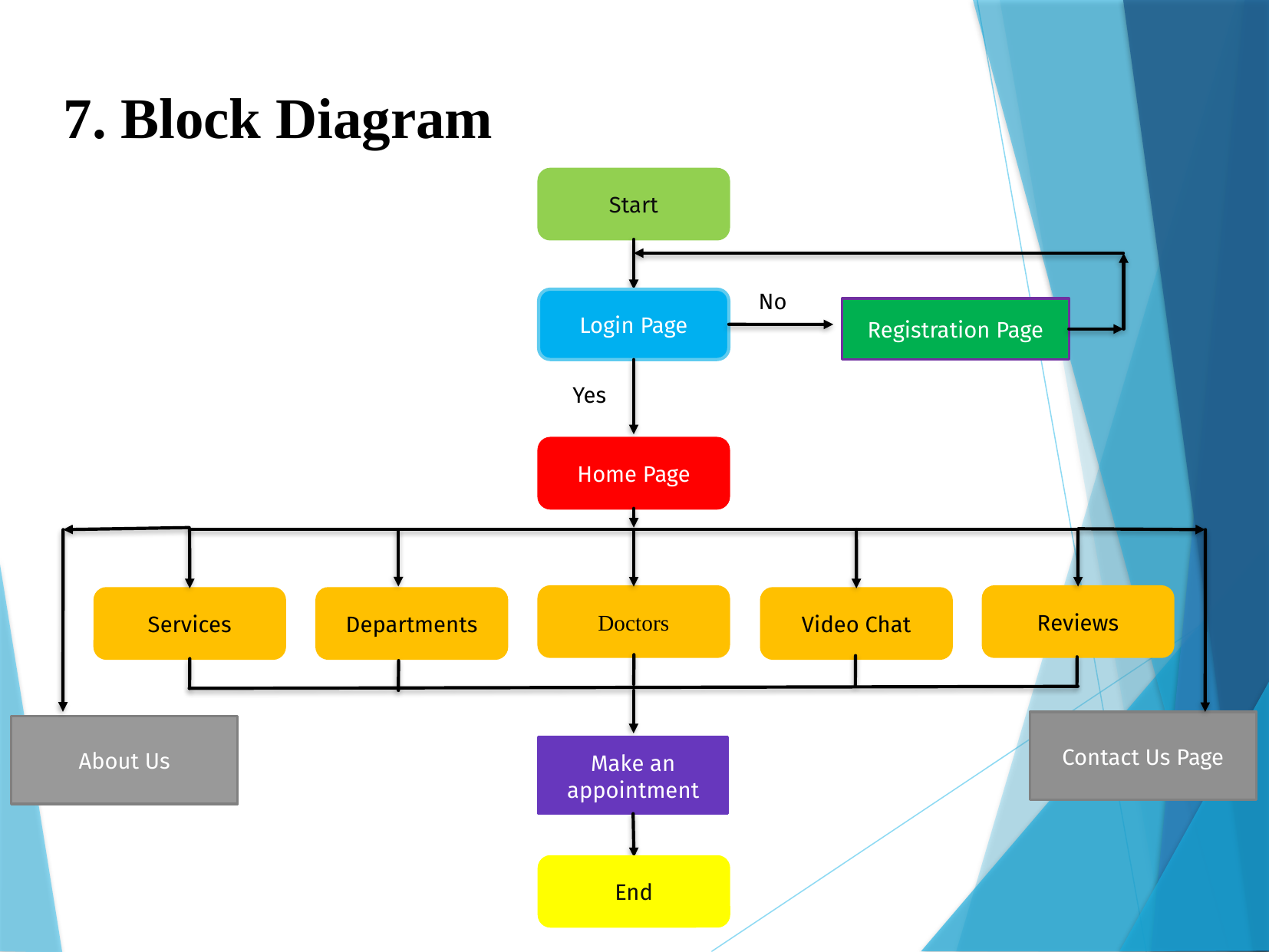

7. Block Diagram
Start

No
Login Page
Registration Page
Yes
Home Page
Doctors
Reviews
Services
Departments
Video Chat
Contact Us Page
About Us
Make an appointment
End